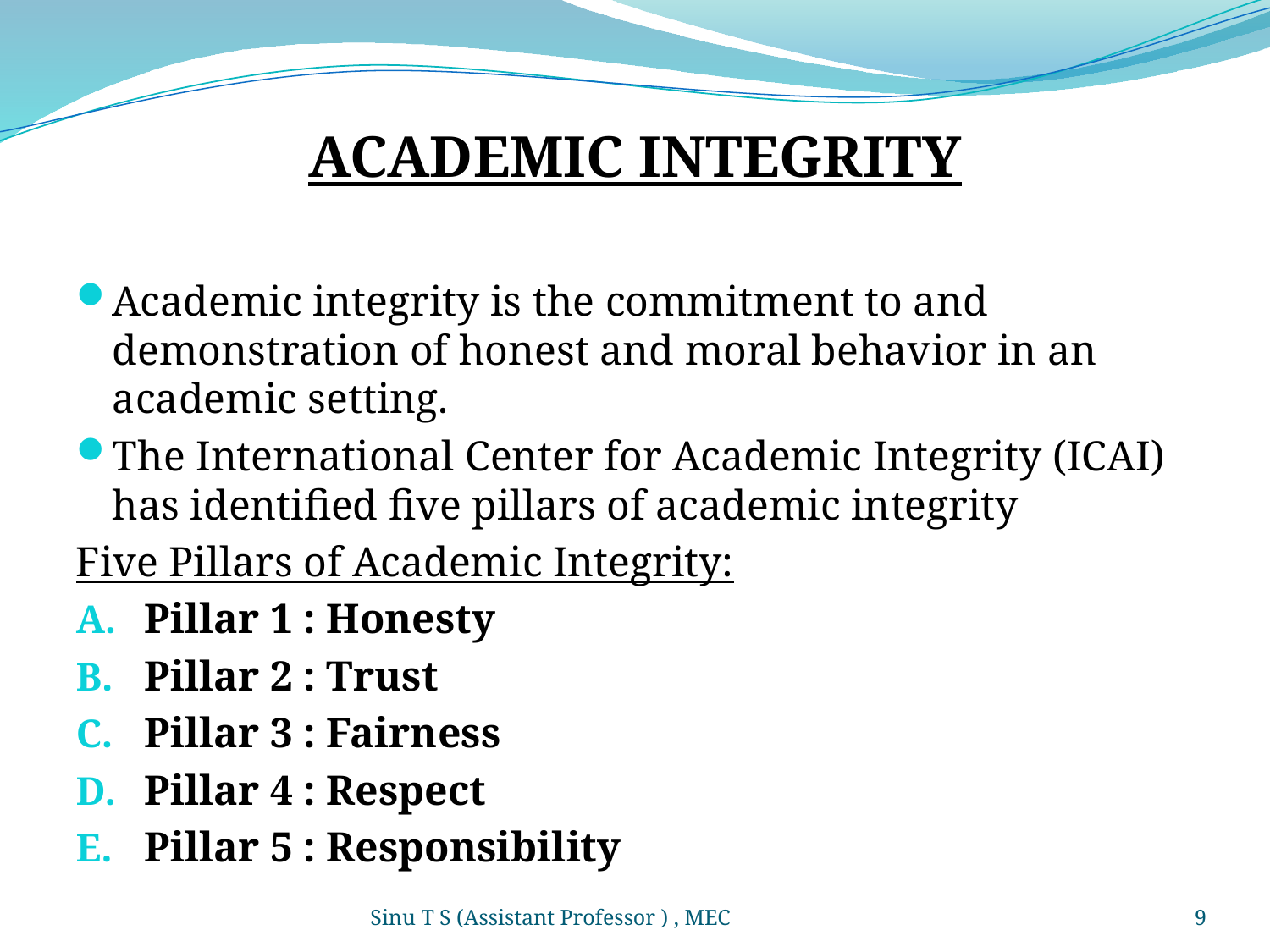

# ACADEMIC INTEGRITY
Academic integrity is the commitment to and demonstration of honest and moral behavior in an academic setting.
The International Center for Academic Integrity (ICAI) has identified five pillars of academic integrity
Five Pillars of Academic Integrity:
Pillar 1 : Honesty
Pillar 2 : Trust
Pillar 3 : Fairness
Pillar 4 : Respect
Pillar 5 : Responsibility

Sinu T S (Assistant Professor ) , MEC
9